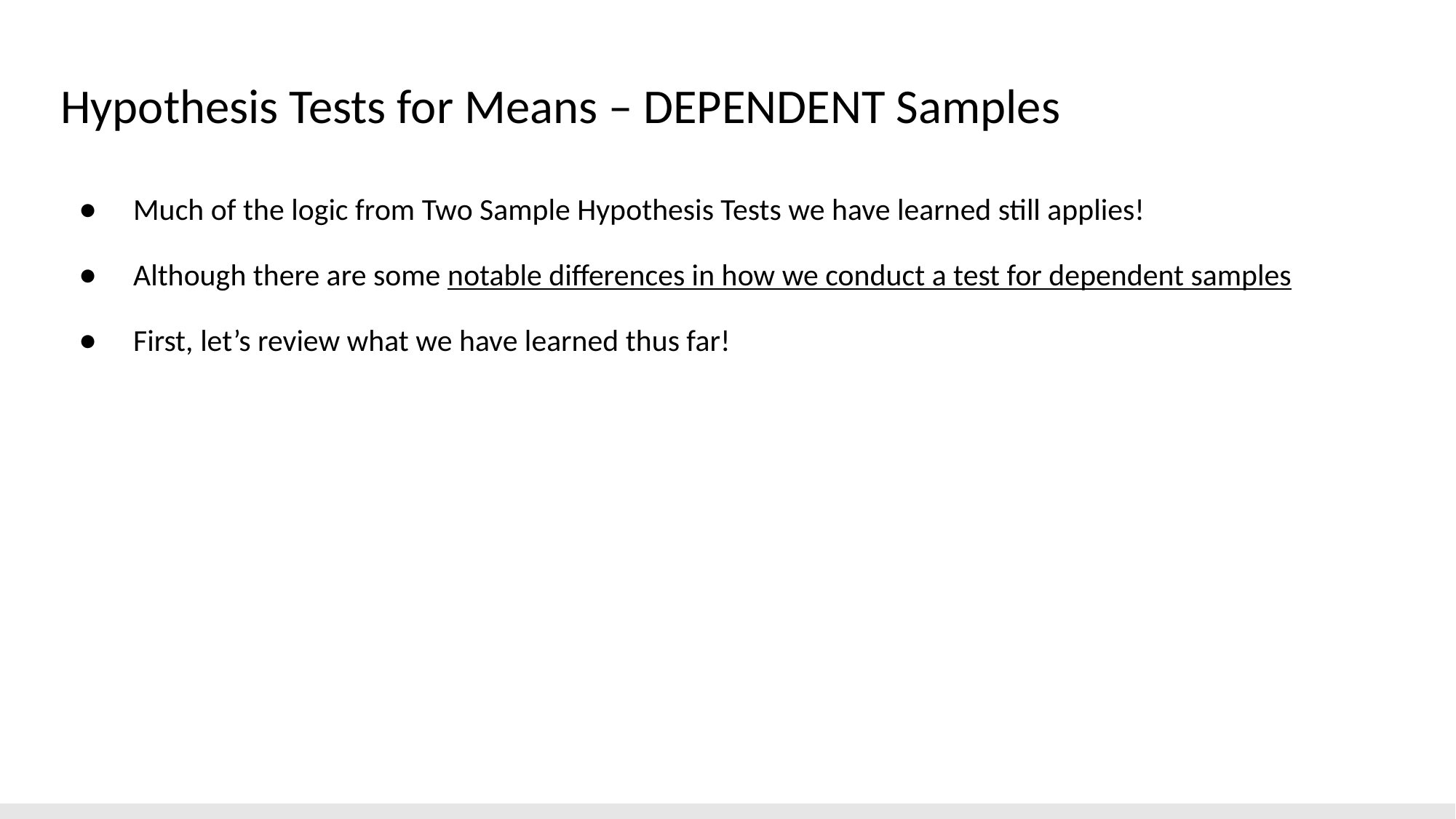

# Hypothesis Tests for Means – DEPENDENT Samples
Much of the logic from Two Sample Hypothesis Tests we have learned still applies!

Although there are some notable differences in how we conduct a test for dependent samples

First, let’s review what we have learned thus far!